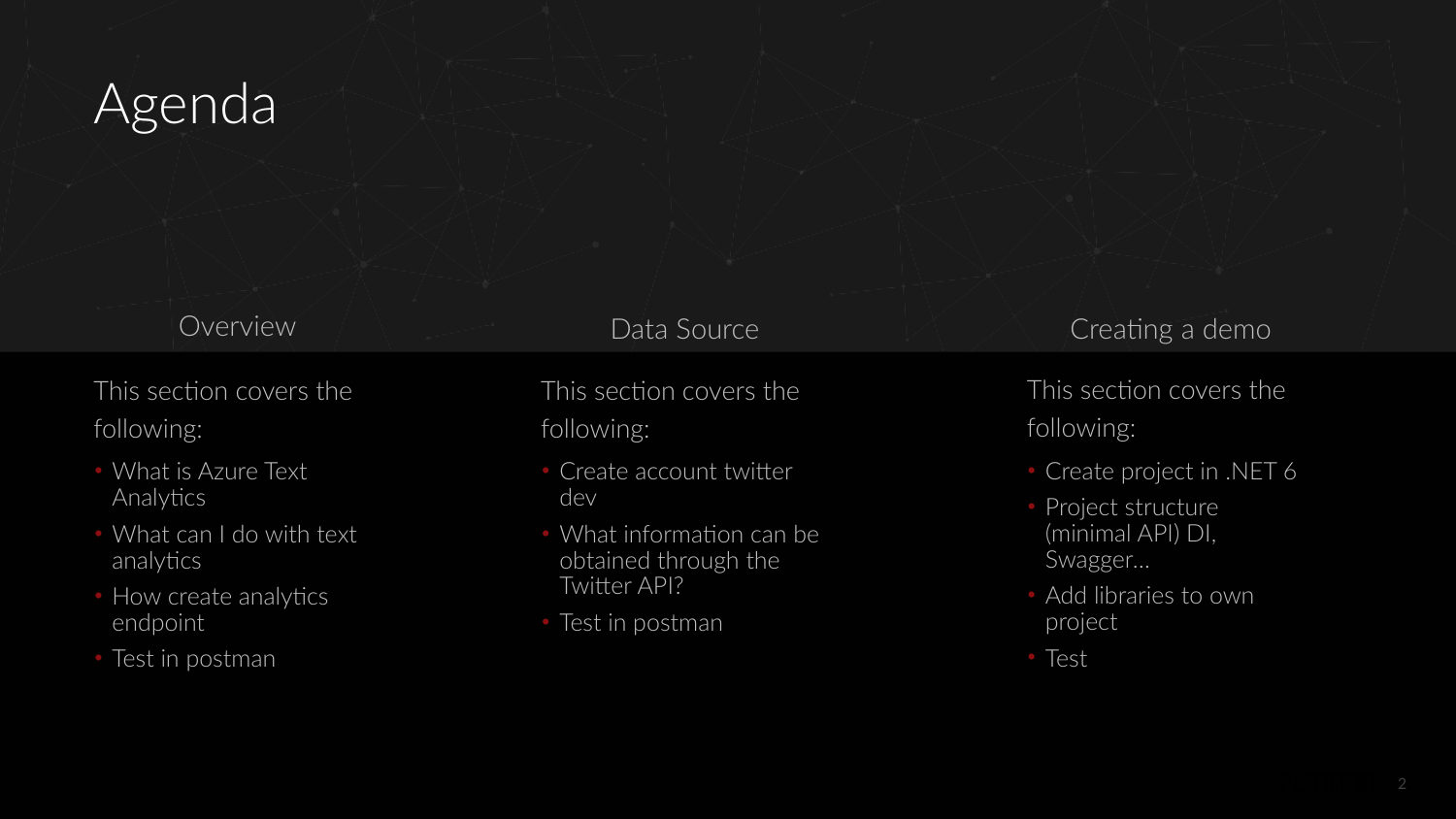

# Agenda
Overview
Data Source
Creating a demo
This section covers the following:
Create project in .NET 6
Project structure (minimal API) DI, Swagger…
Add libraries to own project
Test

This section covers the following:
What is Azure Text Analytics
What can I do with text analytics
How create analytics endpoint
Test in postman

This section covers the following:
Create account twitter dev
What information can be obtained through the Twitter API?
Test in postman